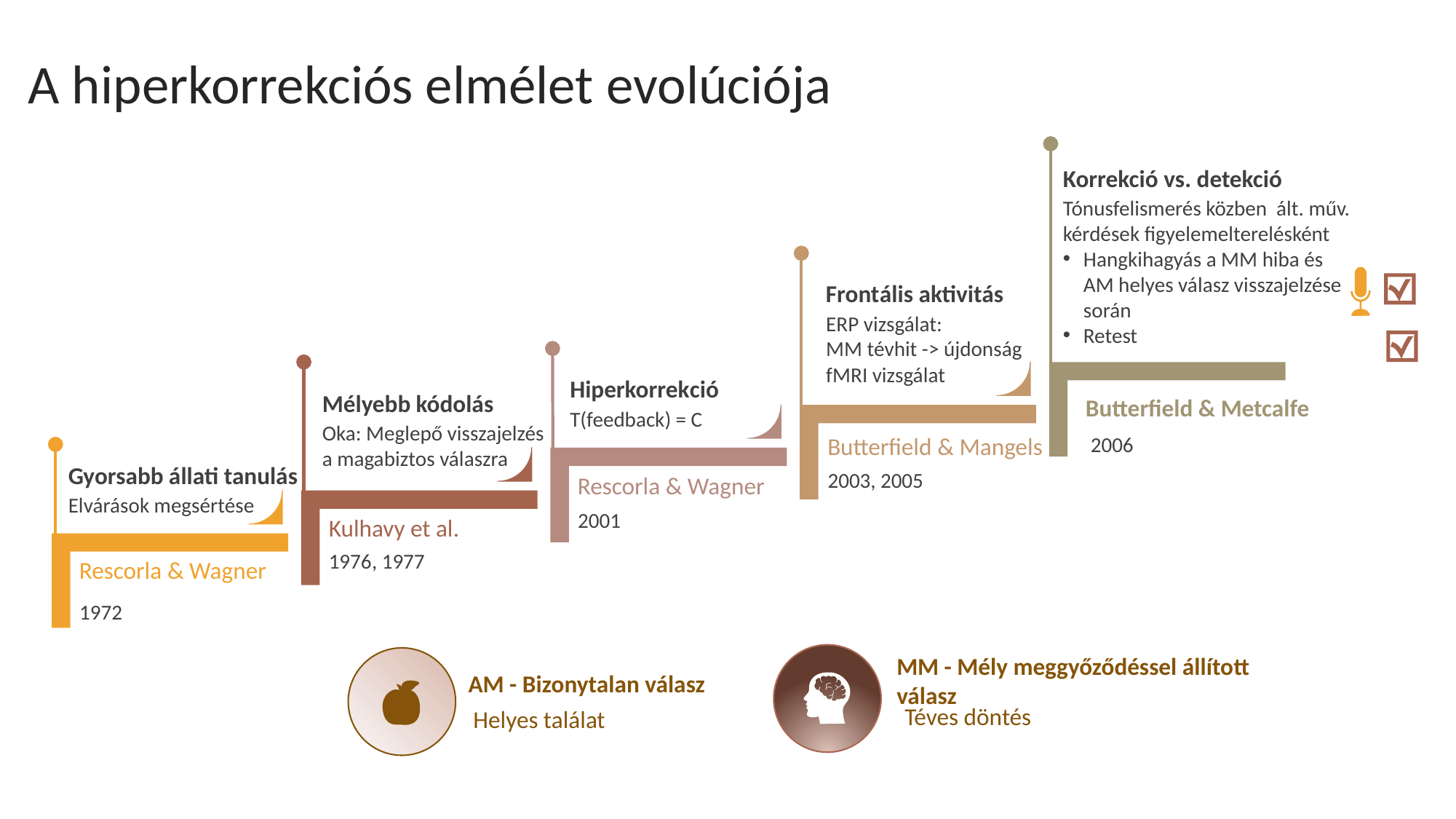

A hiperkorrekciós elmélet evolúciója
Korrekció vs. detekció
Tónusfelismerés közben  ált. műv. kérdések figyelemelterelésként
Hangkihagyás a MM hiba és AM helyes válasz visszajelzése során
Retest

Frontális aktivitás
ERP vizsgálat:
MM tévhit -> újdonság
fMRI vizsgálat

Hiperkorrekció
T(feedback) = C
Mélyebb kódolás
Oka: Meglepő visszajelzés a magabiztos válaszra
Butterfield & Metcalfe
Butterfield & Mangels
2003, 2005
2006
Rescorla & Wagner
2001
Gyorsabb állati tanulás
Elvárások megsértése
Kulhavy et al.
1976, 1977
Rescorla & Wagner

1972

MM - Mély meggyőződéssel állított válasz
Téves döntés

AM - Bizonytalan válasz
Helyes találat